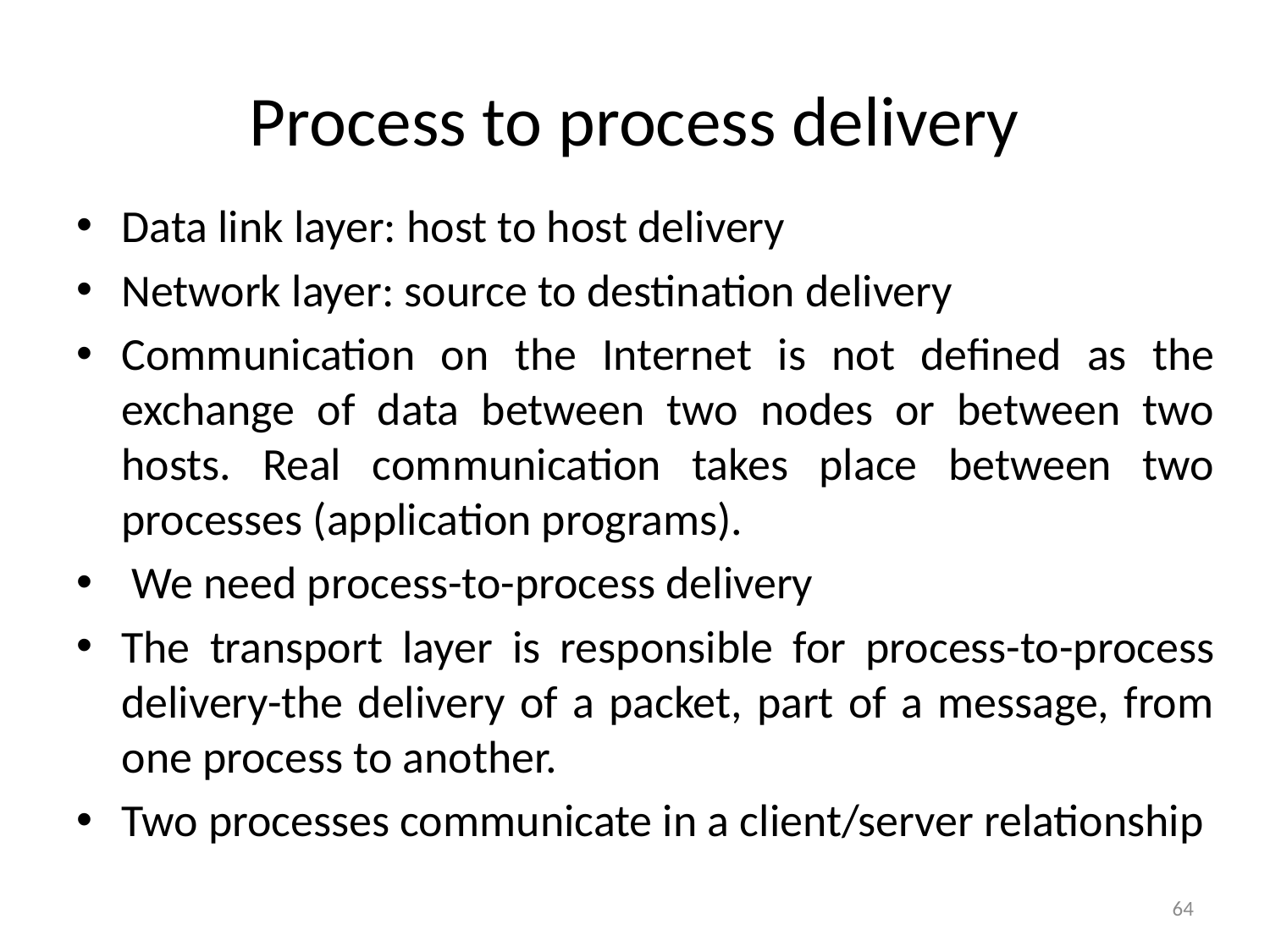

# Process to process delivery
Data link layer: host to host delivery
Network layer: source to destination delivery
Communication on the Internet is not defined as the exchange of data between two nodes or between two hosts. Real communication takes place between two processes (application programs).
 We need process-to-process delivery
The transport layer is responsible for process-to-process delivery-the delivery of a packet, part of a message, from one process to another.
Two processes communicate in a client/server relationship
64